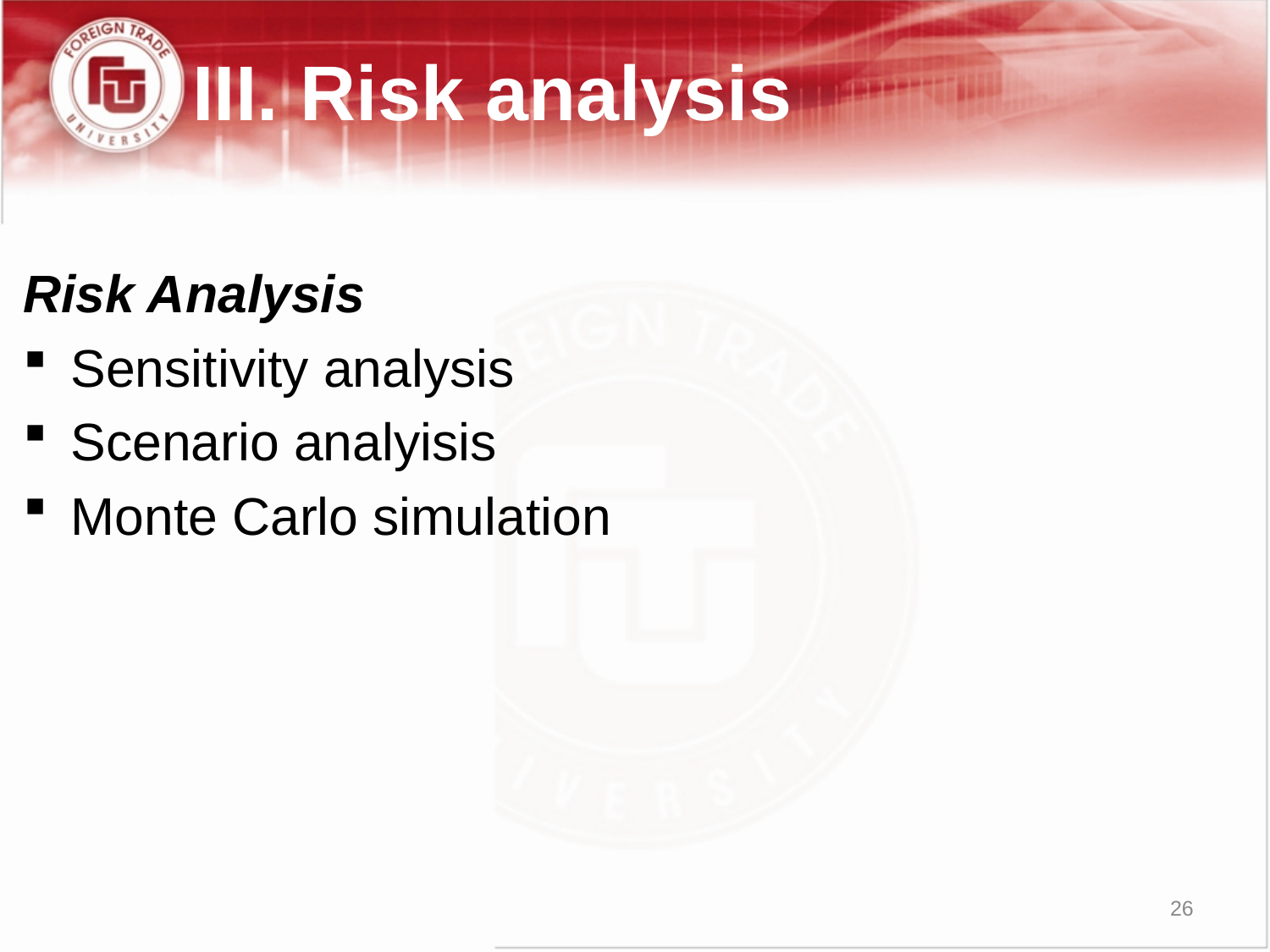

III. Risk analysis
Risk Analysis
Sensitivity analysis
Scenario analyisis
Monte Carlo simulation
26